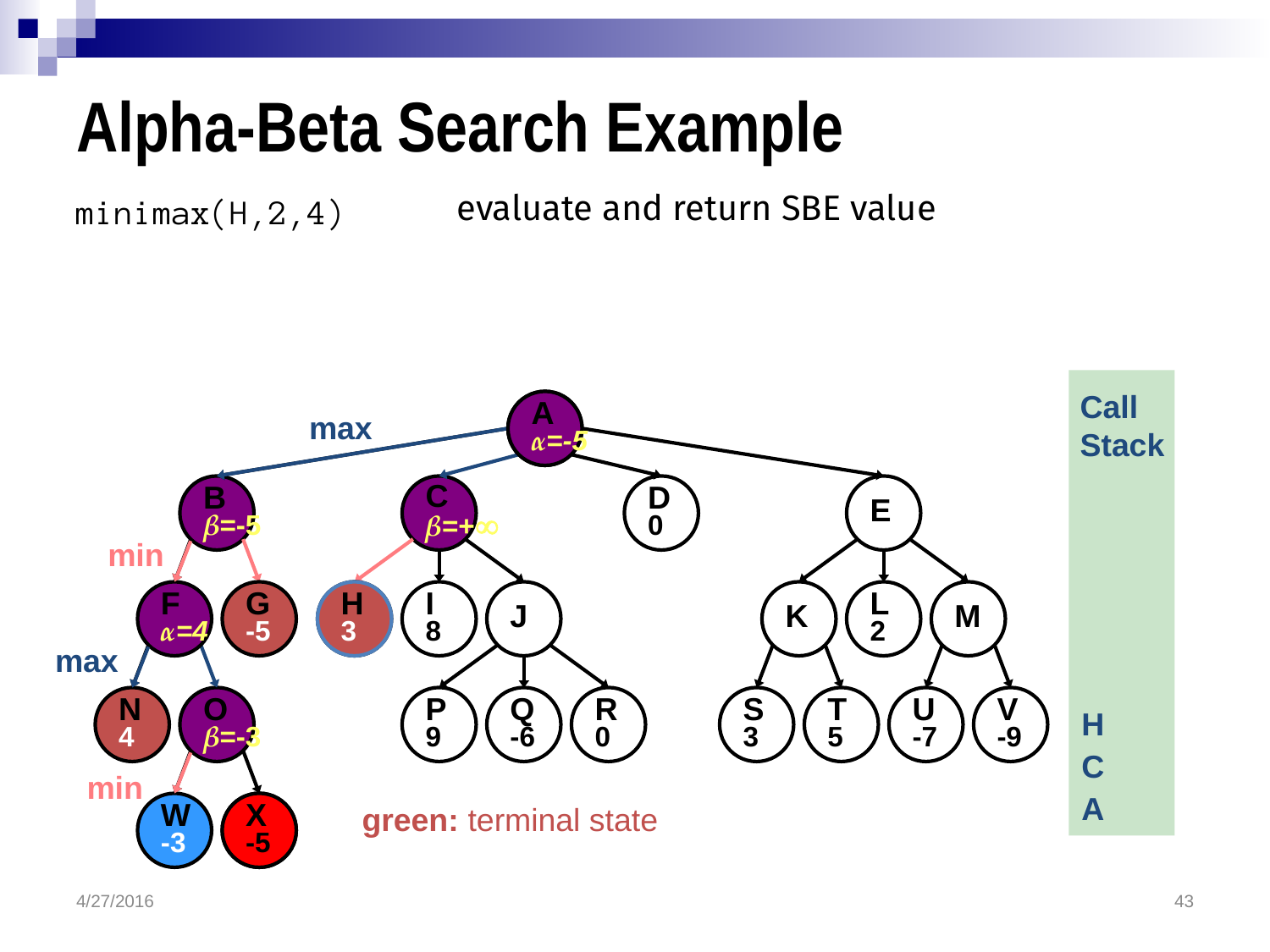

# Alpha-Beta Search Example
minimax(H,2,4)
evaluate and return SBE value

Call
Stack
A
α=
A
α=-5
max
B
β=-5
C
β=+∞
D
0
E
min
F
α=4
G
-5
H
3
H
3
I
8
J
K
L
2
M
max
N
4
O
β=-3
P
9
Q
-6
R
0
S
3
T
5
U
-7
V
-9
H
C
min
A
W
-3
X
-5
X
-5
green: terminal state
4/27/2016
43